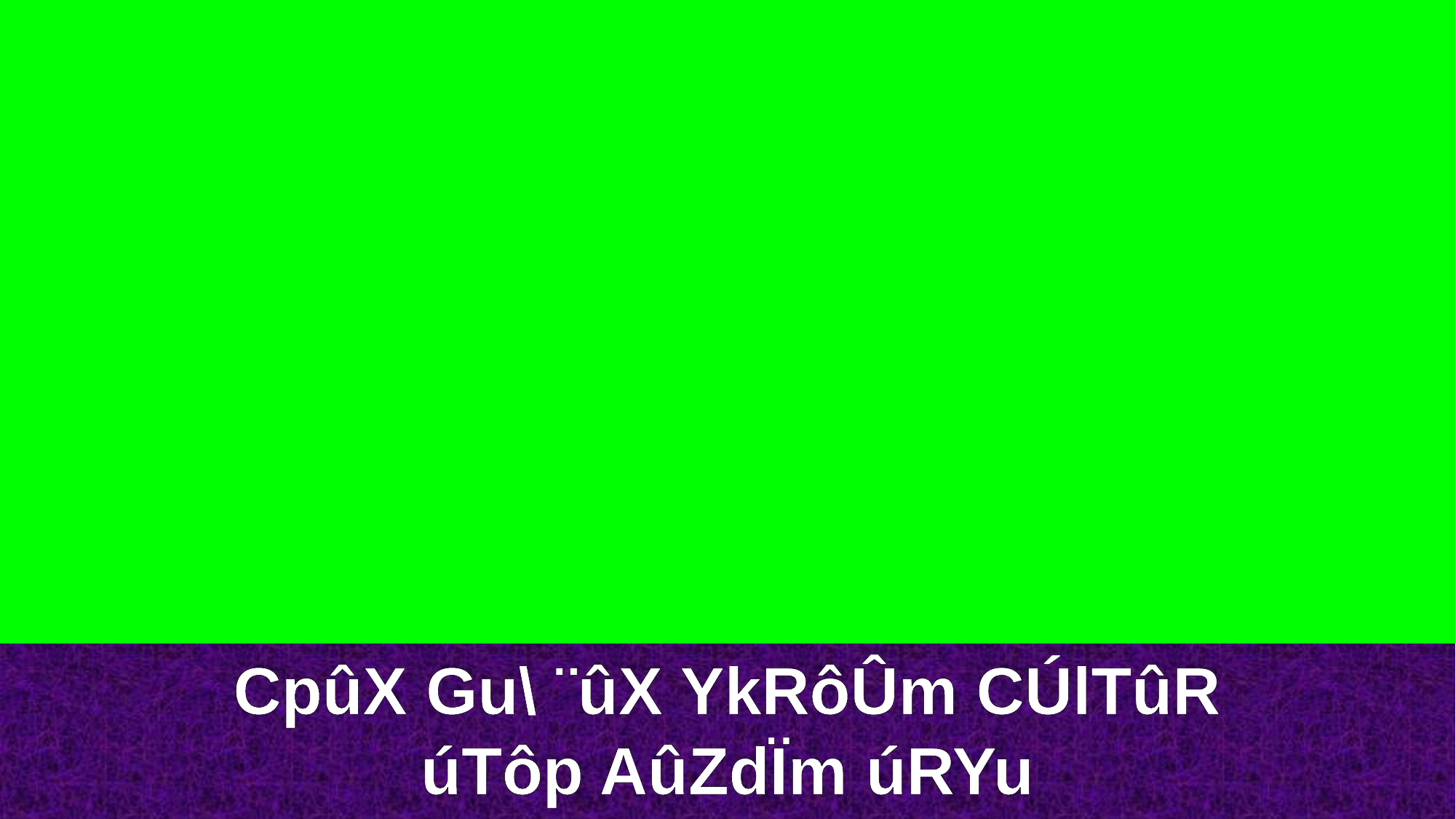

CpûX Gu\ ¨ûX YkRôÛm CÚlTûR úTôp AûZdÏm úRYu